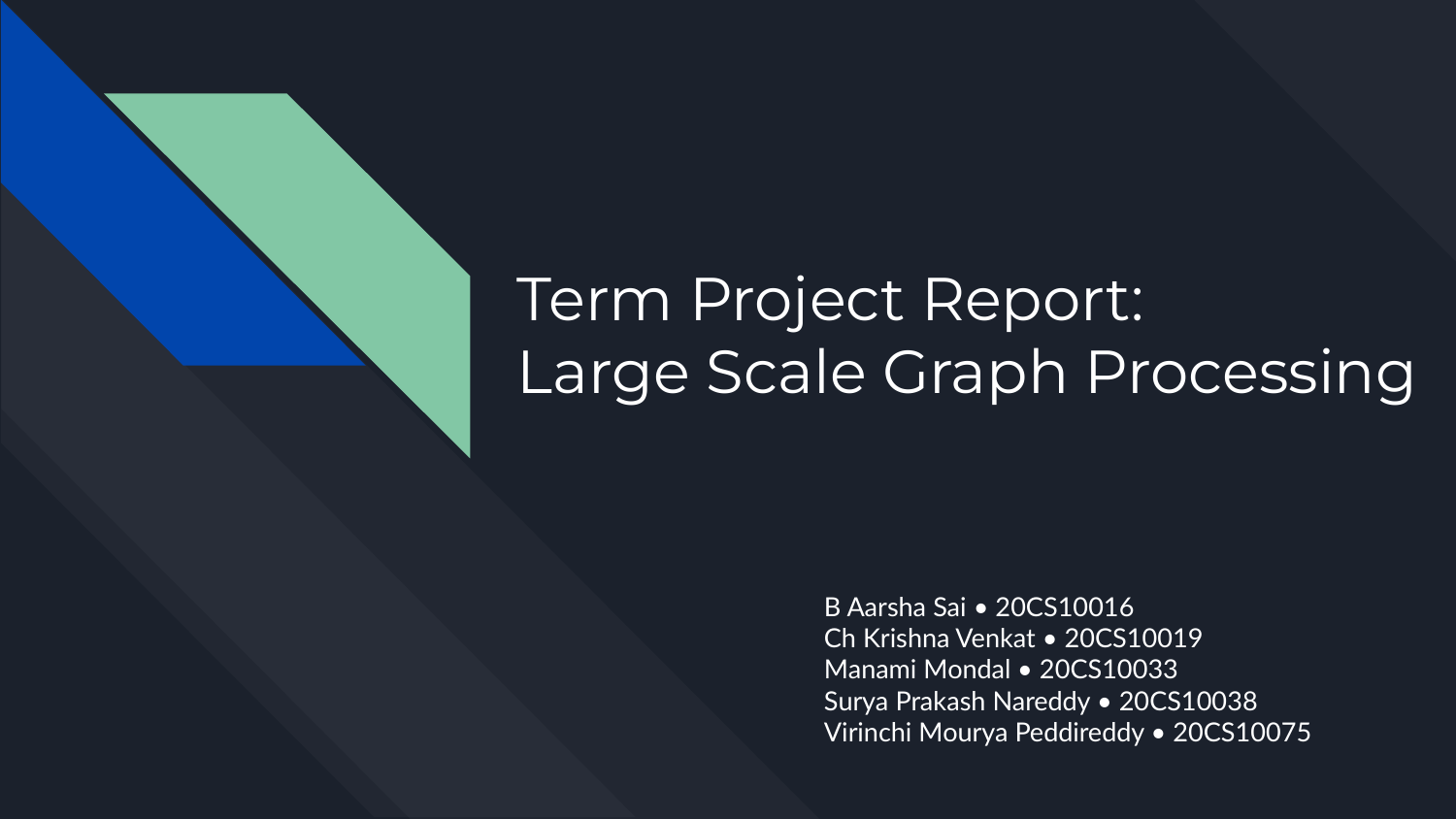

# Term Project Report: Large Scale Graph Processing
B Aarsha Sai • 20CS10016
Ch Krishna Venkat • 20CS10019
Manami Mondal • 20CS10033
Surya Prakash Nareddy • 20CS10038
Virinchi Mourya Peddireddy • 20CS10075